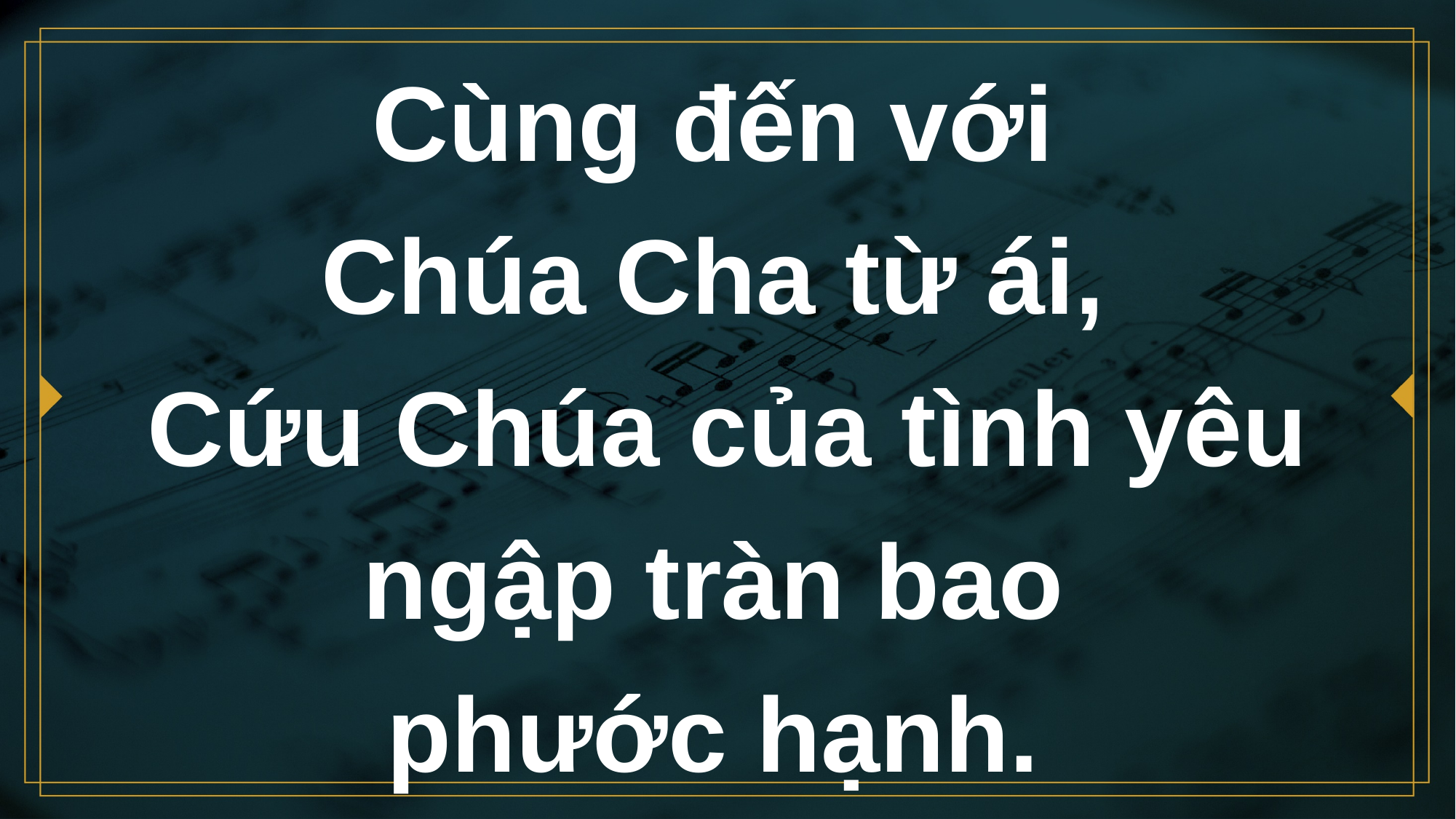

# Cùng đến với Chúa Cha từ ái,
Cứu Chúa của tình yêu ngập tràn bao
phước hạnh.